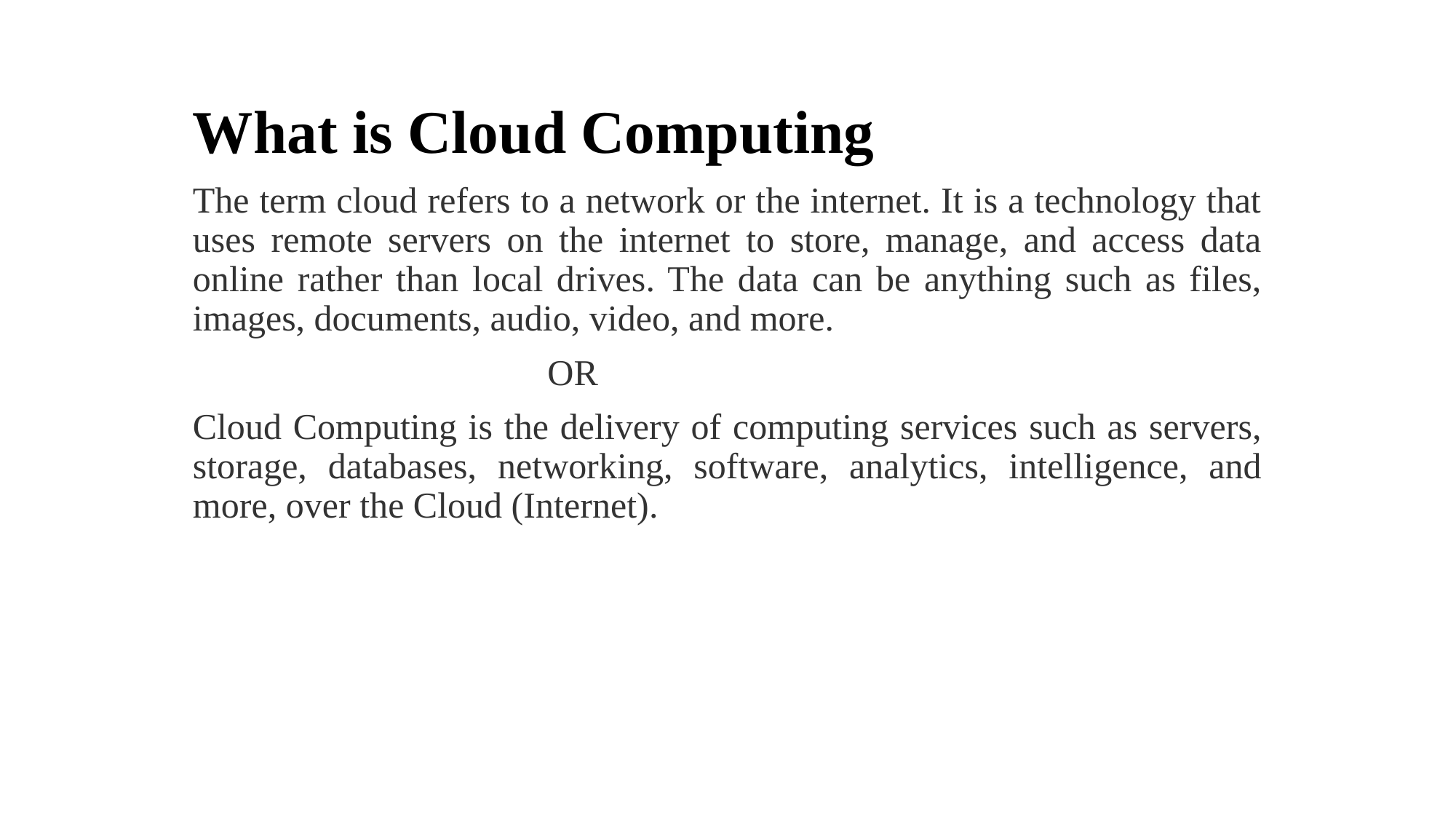

What is Cloud Computing
The term cloud refers to a network or the internet. It is a technology that uses remote servers on the internet to store, manage, and access data online rather than local drives. The data can be anything such as files, images, documents, audio, video, and more.
			   OR
Cloud Computing is the delivery of computing services such as servers, storage, databases, networking, software, analytics, intelligence, and more, over the Cloud (Internet).